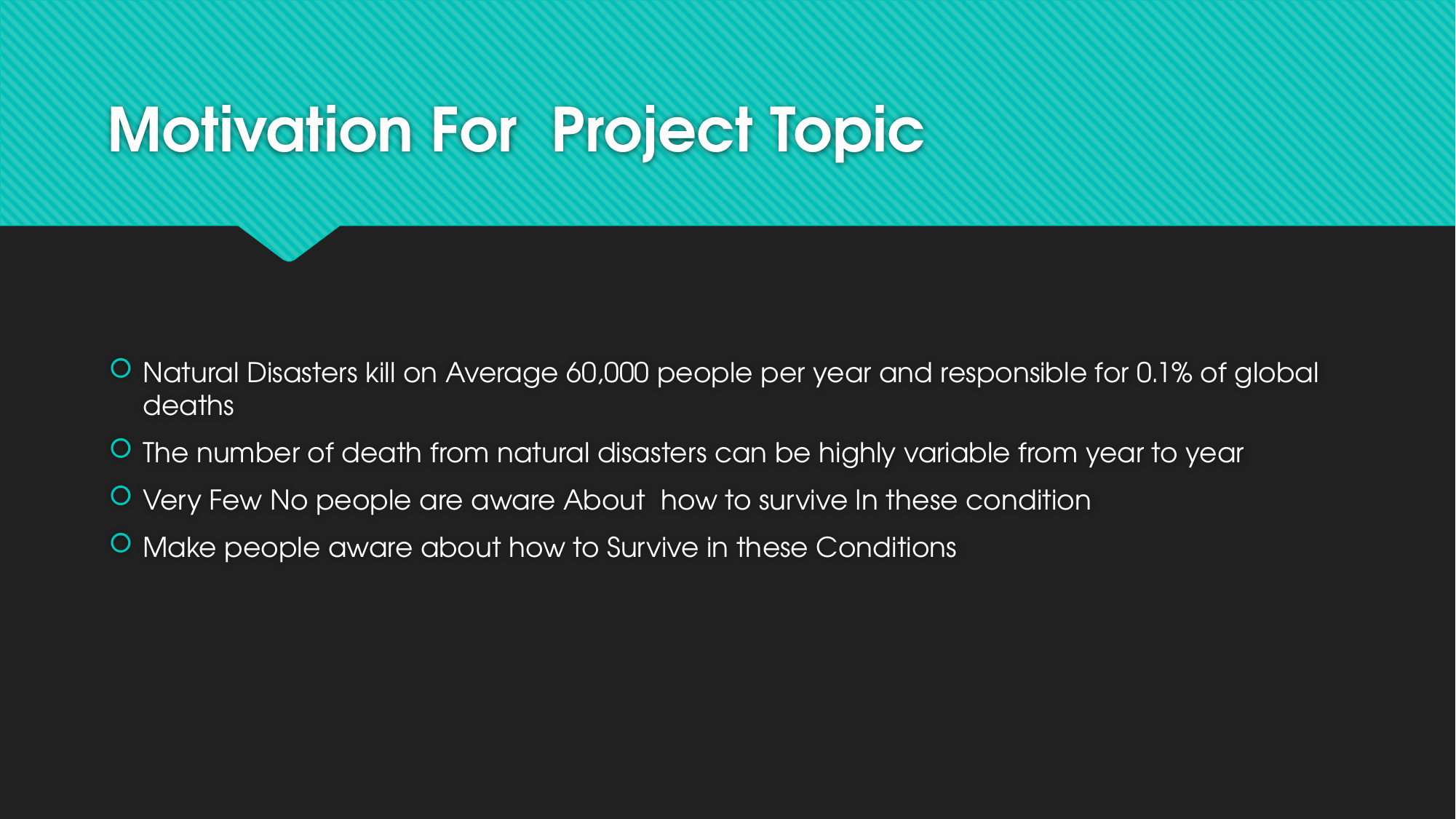

# Motivation For  Project Topic
Natural Disasters kill on Average 60,000 people per year and responsible for 0.1% of global deaths
The number of death from natural disasters can be highly variable from year to year
Very Few No people are aware About  how to survive In these condition
Make people aware about how to Survive in these Conditions